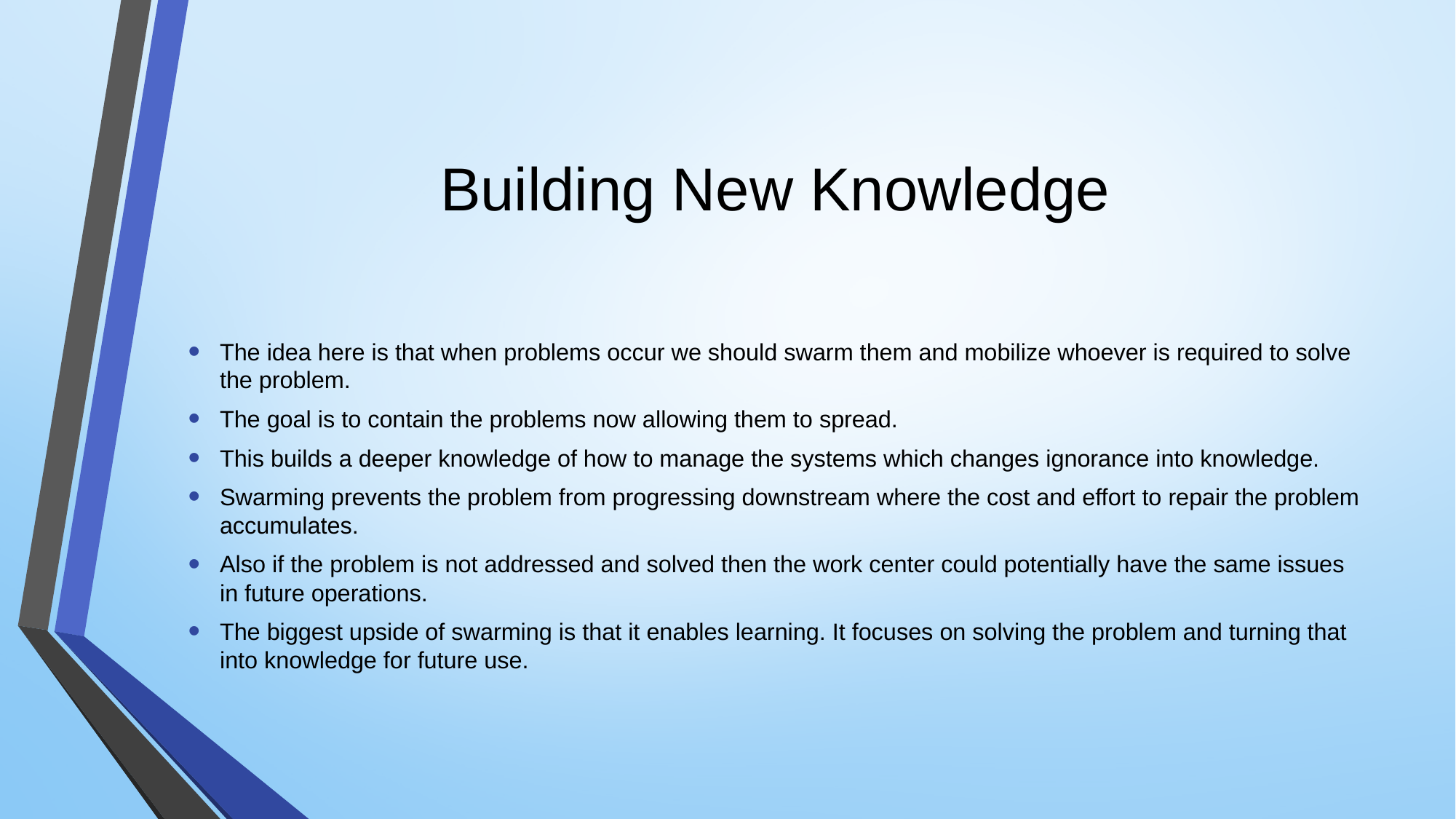

# Building New Knowledge
The idea here is that when problems occur we should swarm them and mobilize whoever is required to solve the problem.
The goal is to contain the problems now allowing them to spread.
This builds a deeper knowledge of how to manage the systems which changes ignorance into knowledge.
Swarming prevents the problem from progressing downstream where the cost and effort to repair the problem accumulates.
Also if the problem is not addressed and solved then the work center could potentially have the same issues in future operations.
The biggest upside of swarming is that it enables learning. It focuses on solving the problem and turning that into knowledge for future use.